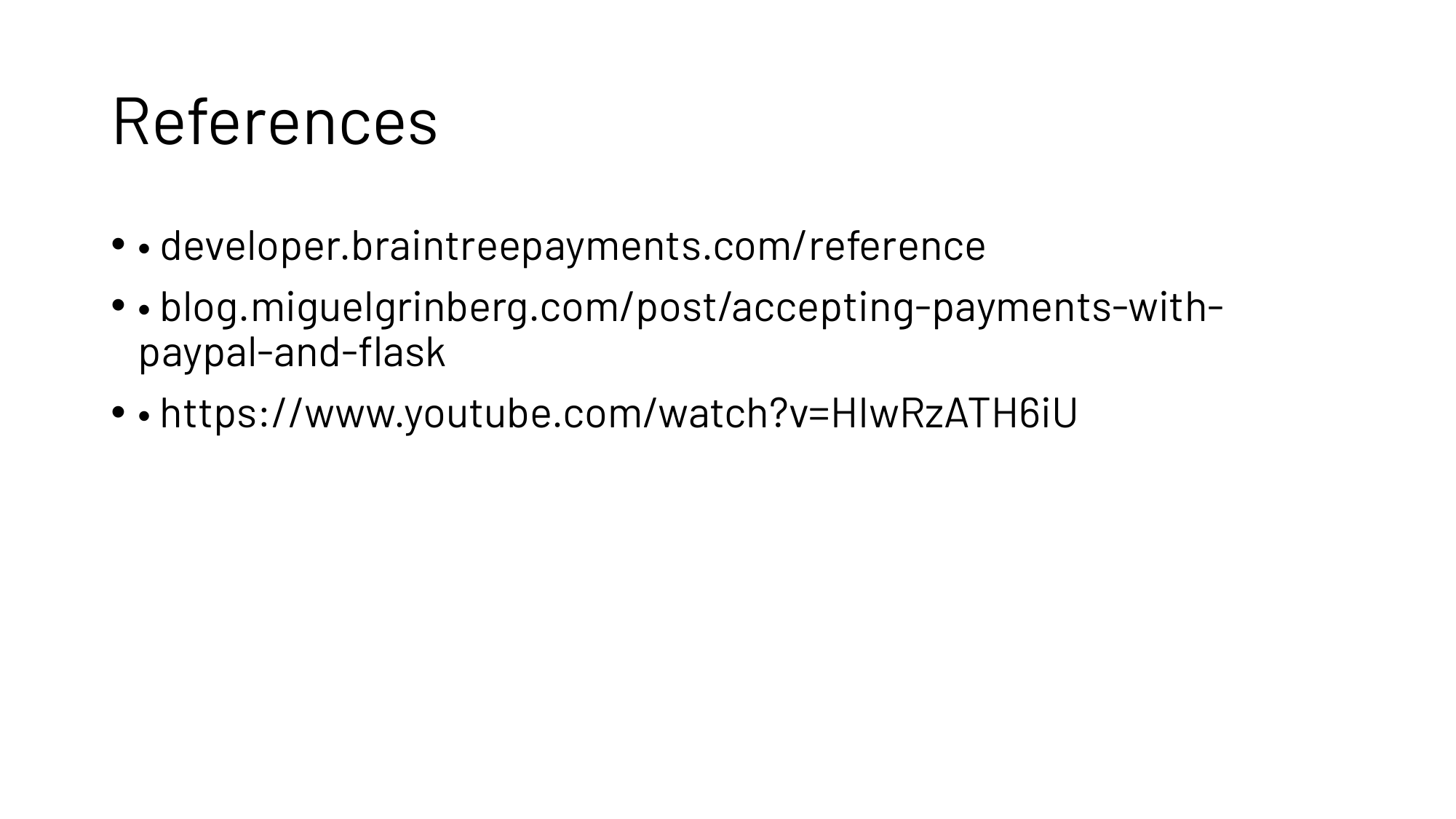

# References
• developer.braintreepayments.com/reference
• blog.miguelgrinberg.com/post/accepting-payments-with-paypal-and-flask
• https://www.youtube.com/watch?v=HIwRzATH6iU